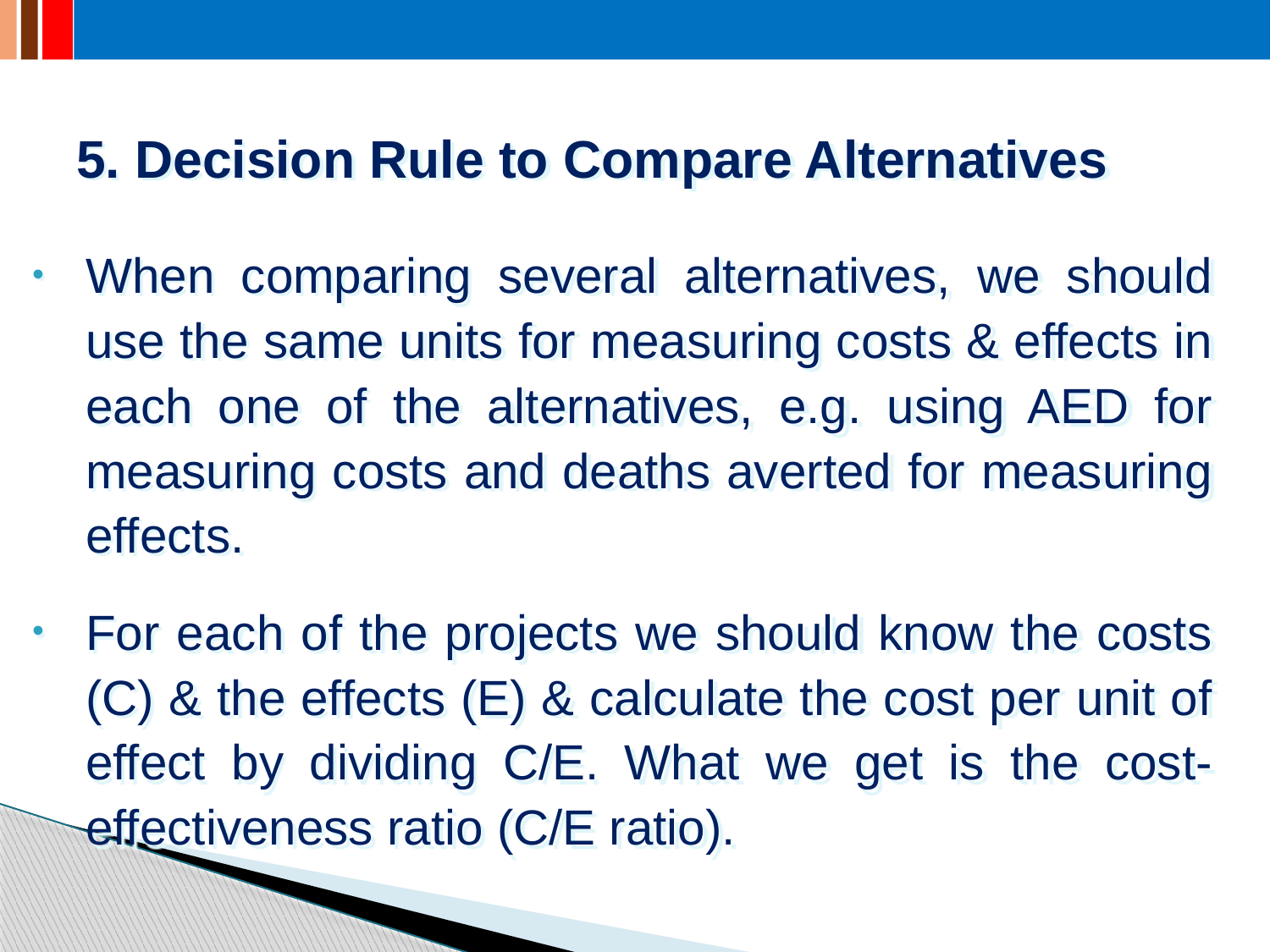

5. Decision Rule to Compare Alternatives

When comparing several alternatives, we should use the same units for measuring costs & effects in each one of the alternatives, e.g. using AED for measuring costs and deaths averted for measuring effects.
For each of the projects we should know the costs (C) & the effects (E) & calculate the cost per unit of effect by dividing C/E. What we get is the cost-effectiveness ratio (C/E ratio).